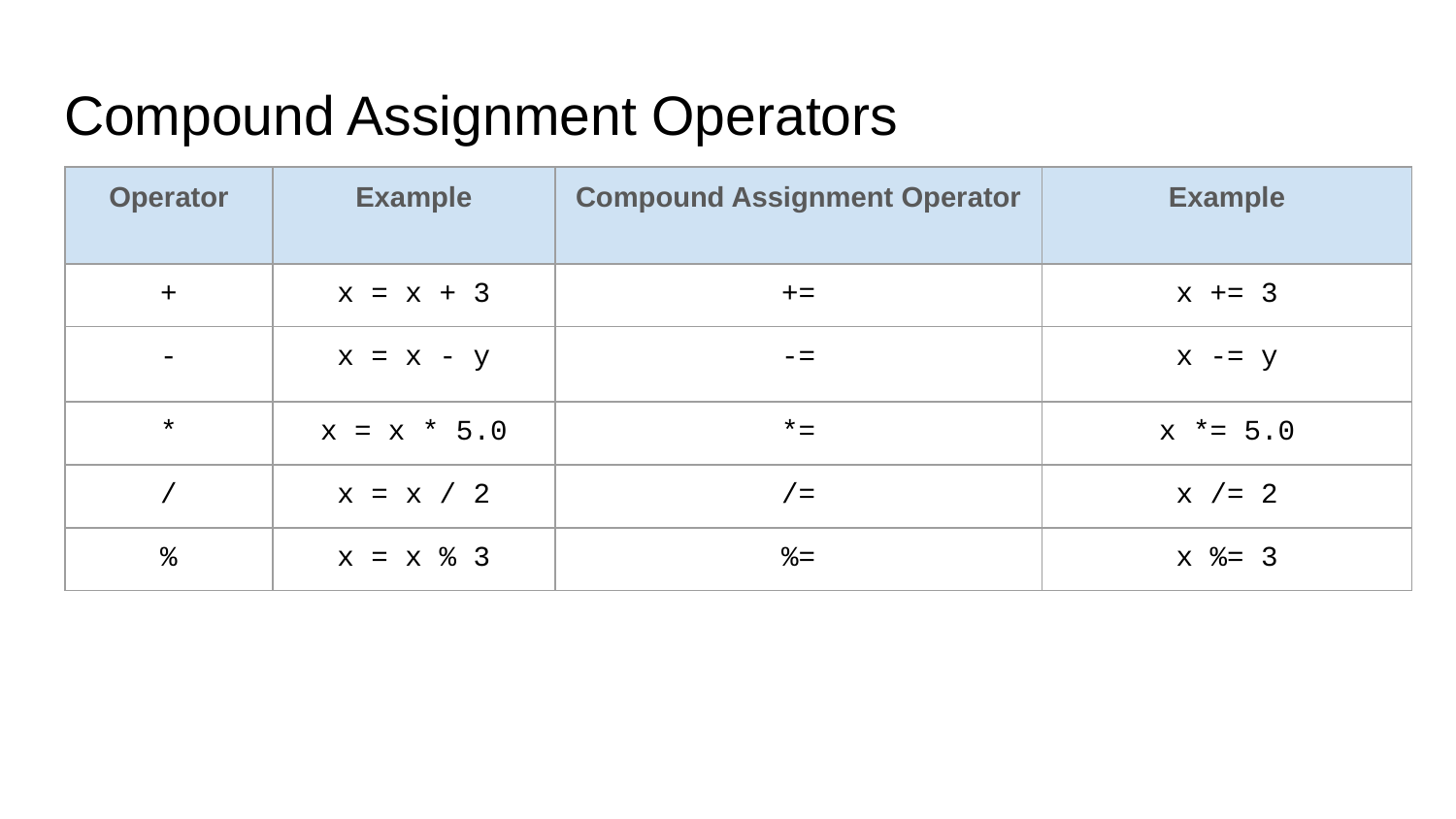

# Compound Assignment Operators
| Operator | Example | Compound Assignment Operator | Example |
| --- | --- | --- | --- |
| + | x = x + 3 | += | x += 3 |
| - | x = x - y | -= | x -= y |
| \* | x = x \* 5.0 | \*= | x \*= 5.0 |
| / | x = x / 2 | /= | x /= 2 |
| % | x = x % 3 | %= | x %= 3 |